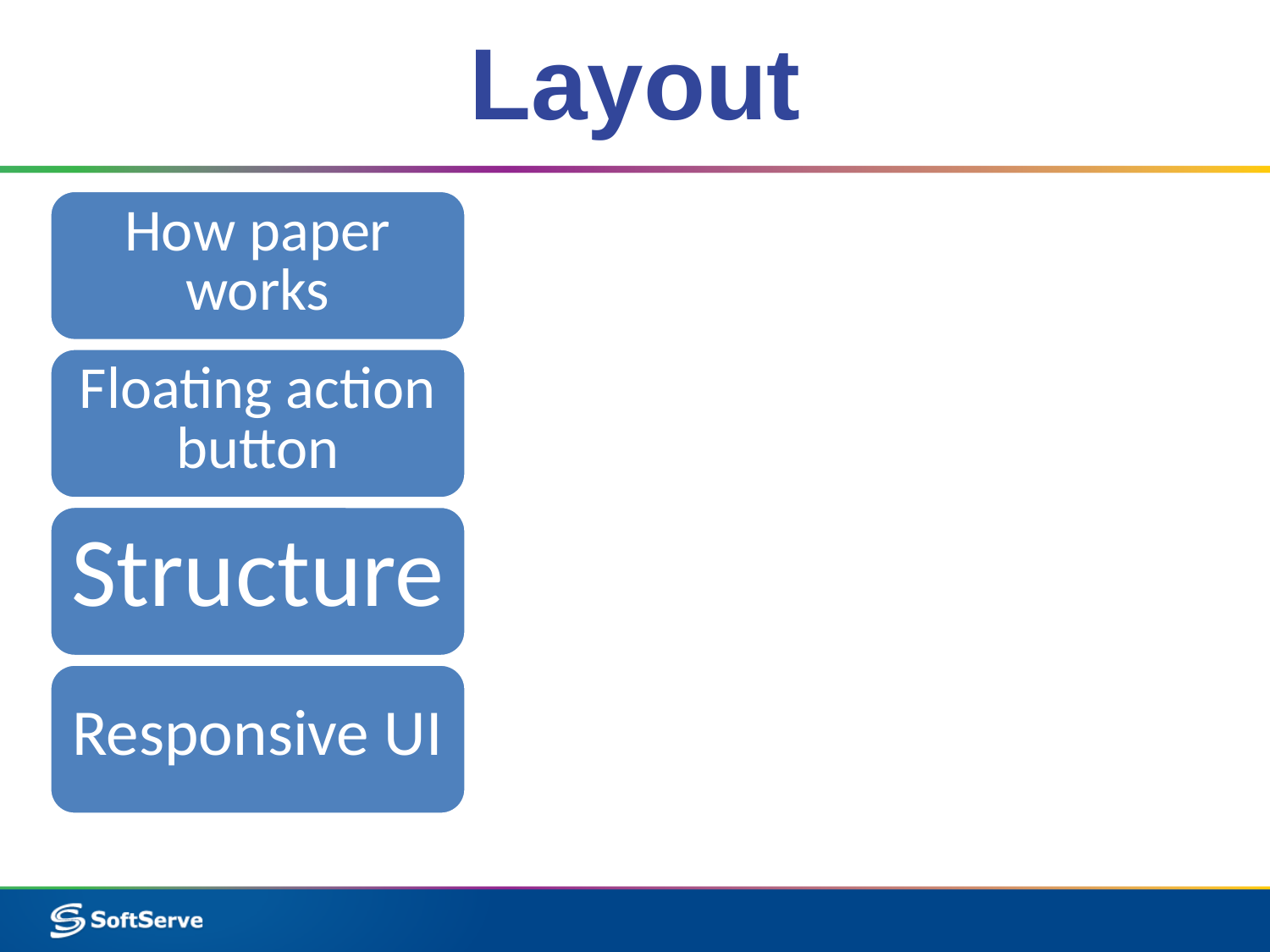

# Layout
How paper works
Responsive UI
Structure
Floating action button